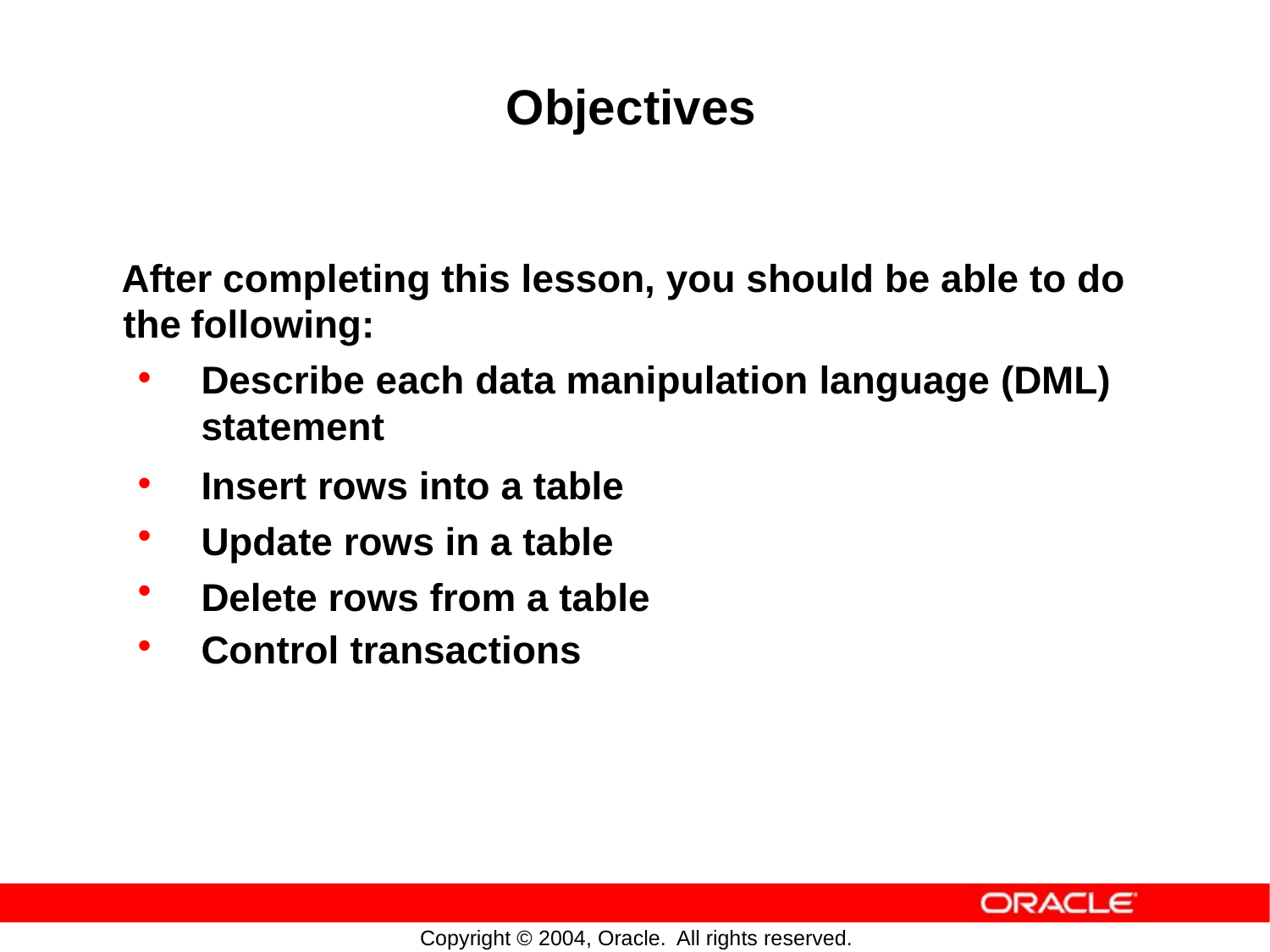

Objectives
After completing this lesson, you should be able to do
the
•
following:
Describe each data manipulation statement
Insert rows into a table Update rows in a table Delete rows from a table
language
(DML)
•
•
•
•
Control
transactions

Copyright © 2004, Oracle.
All rights reserved.